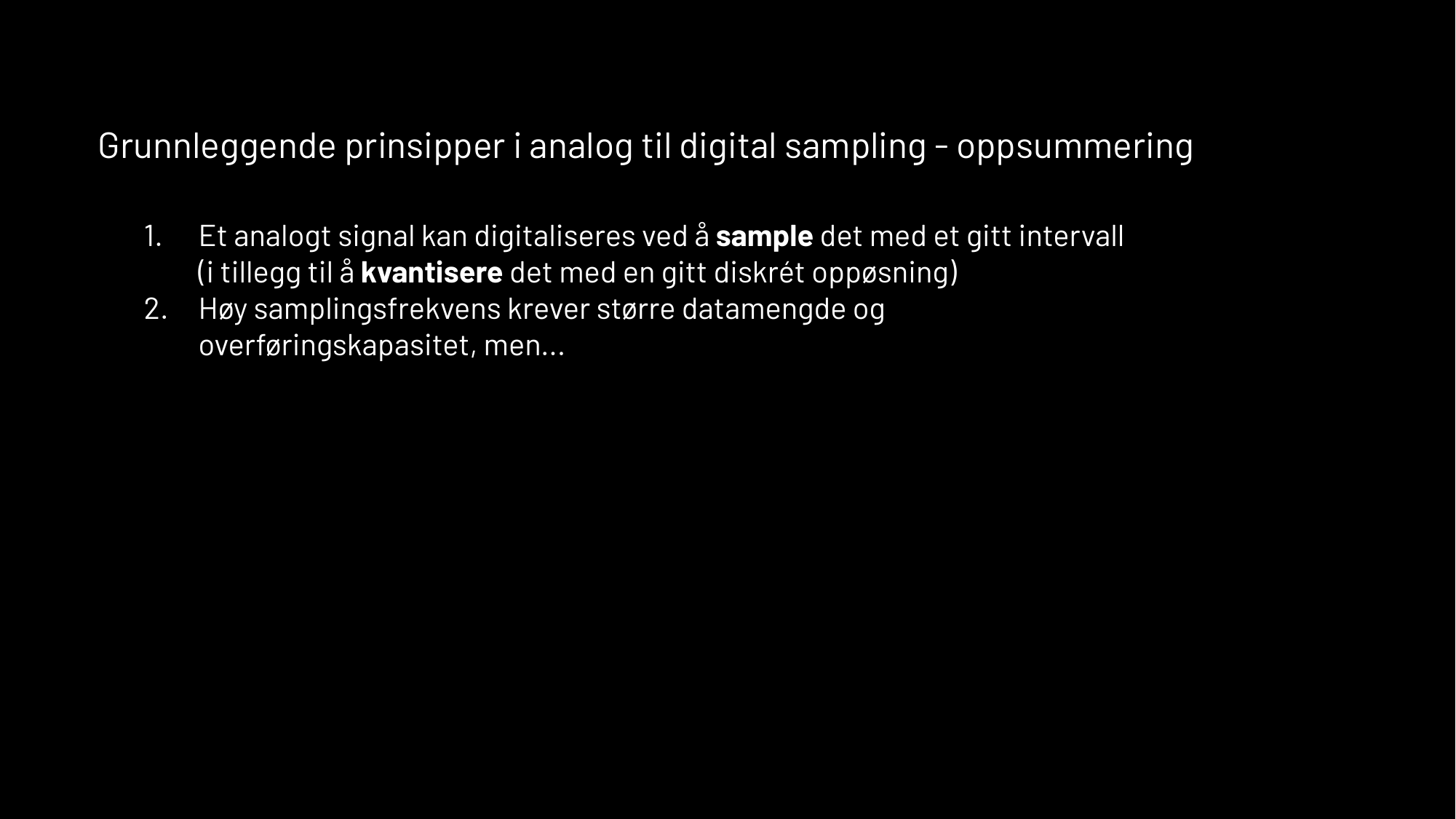

Grunnleggende prinsipper i analog til digital sampling - oppsummering

Et analogt signal kan digitaliseres ved å sample det med et gitt intervall (i tillegg til å kvantisere det med en gitt diskrét oppøsning)
Høy samplingsfrekvens krever større datamengde og overføringskapasitet, men...